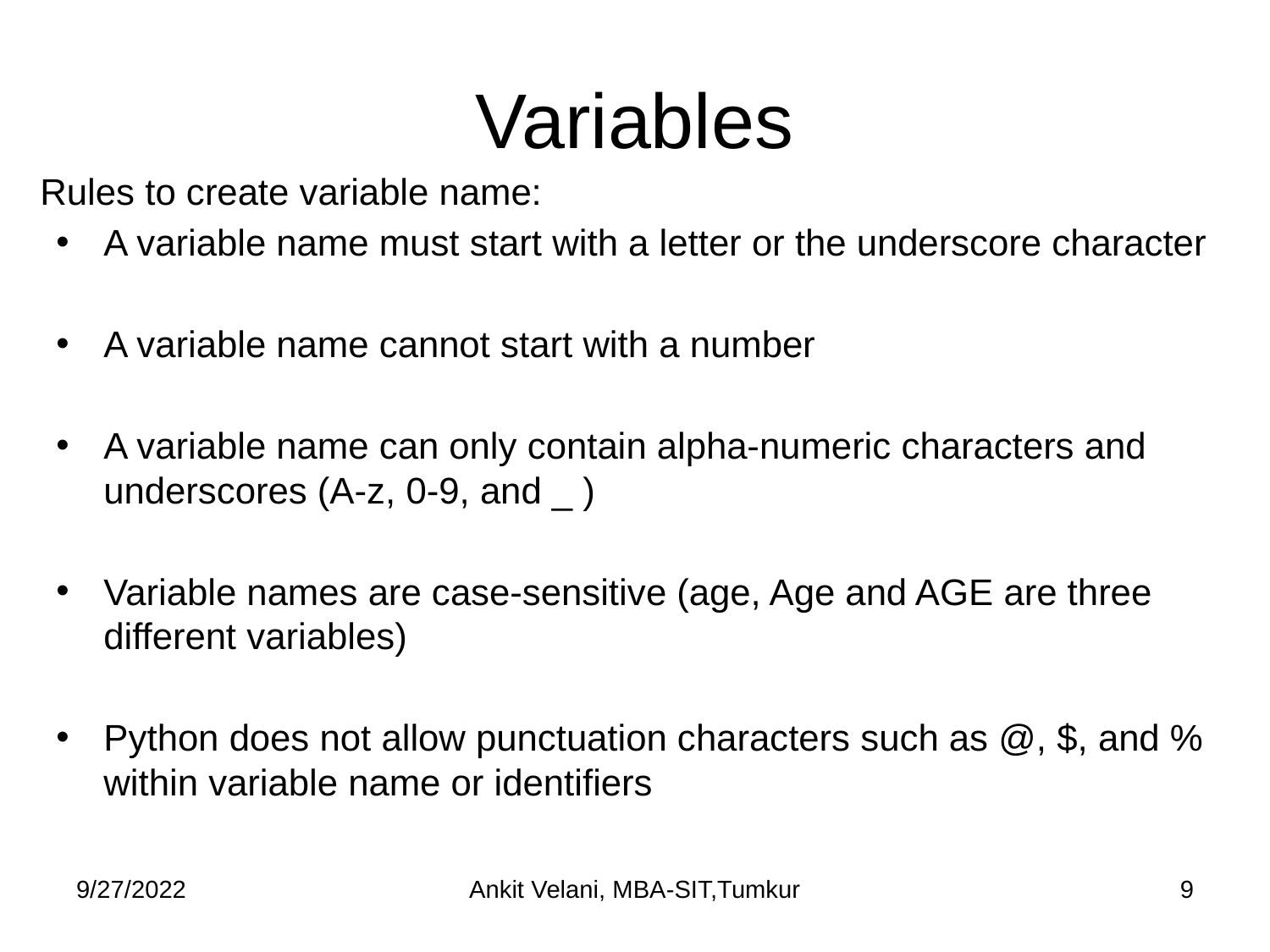

# Variables
Rules to create variable name:
A variable name must start with a letter or the underscore character

A variable name cannot start with a number

A variable name can only contain alpha-numeric characters and underscores (A-z, 0-9, and _ )

Variable names are case-sensitive (age, Age and AGE are three different variables)

Python does not allow punctuation characters such as @, $, and % within variable name or identifiers

9/27/2022
Ankit Velani, MBA-SIT,Tumkur
9